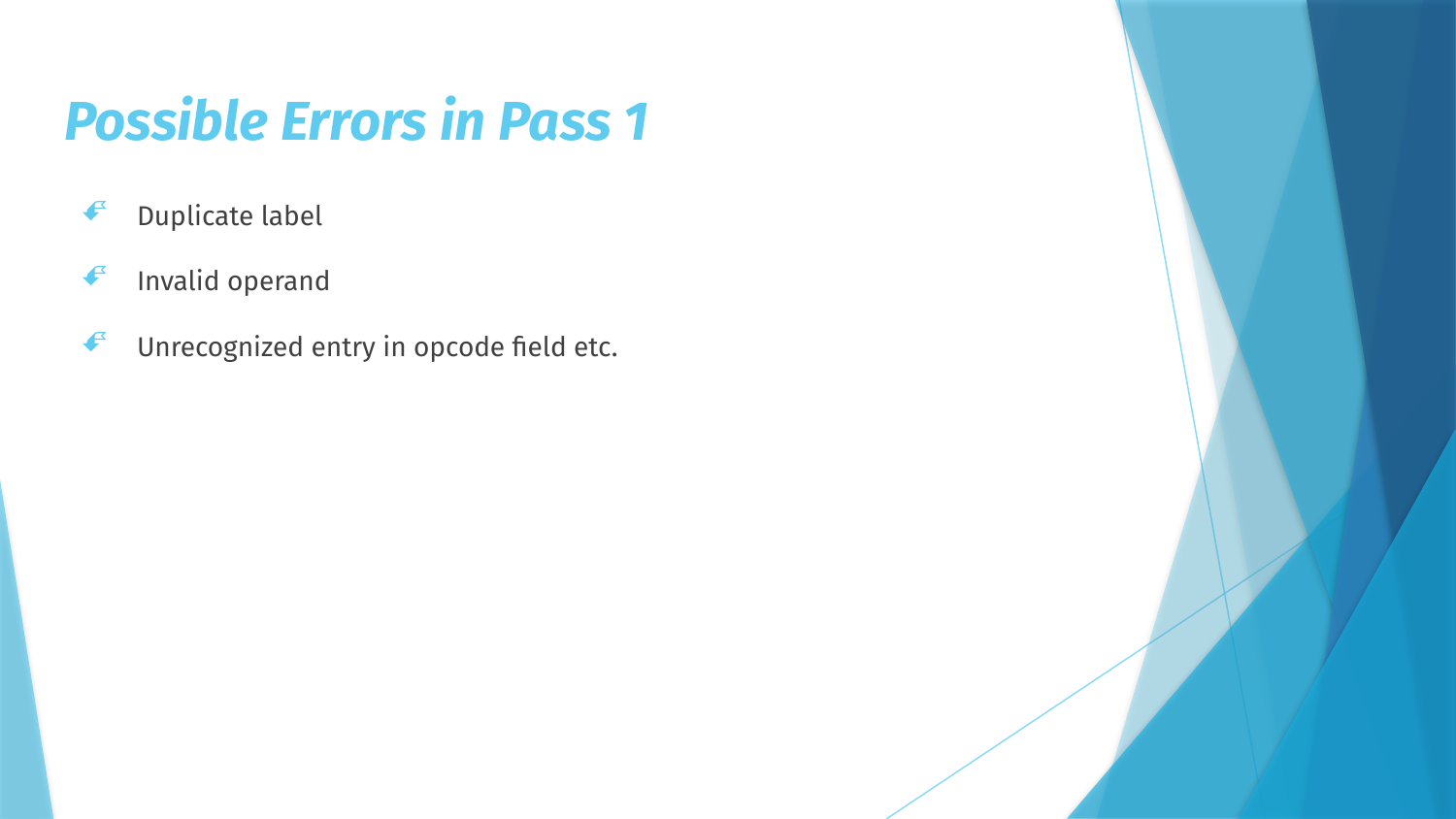

# Possible Errors in Pass 1
Duplicate label
Invalid operand

Unrecognized entry in opcode field etc.